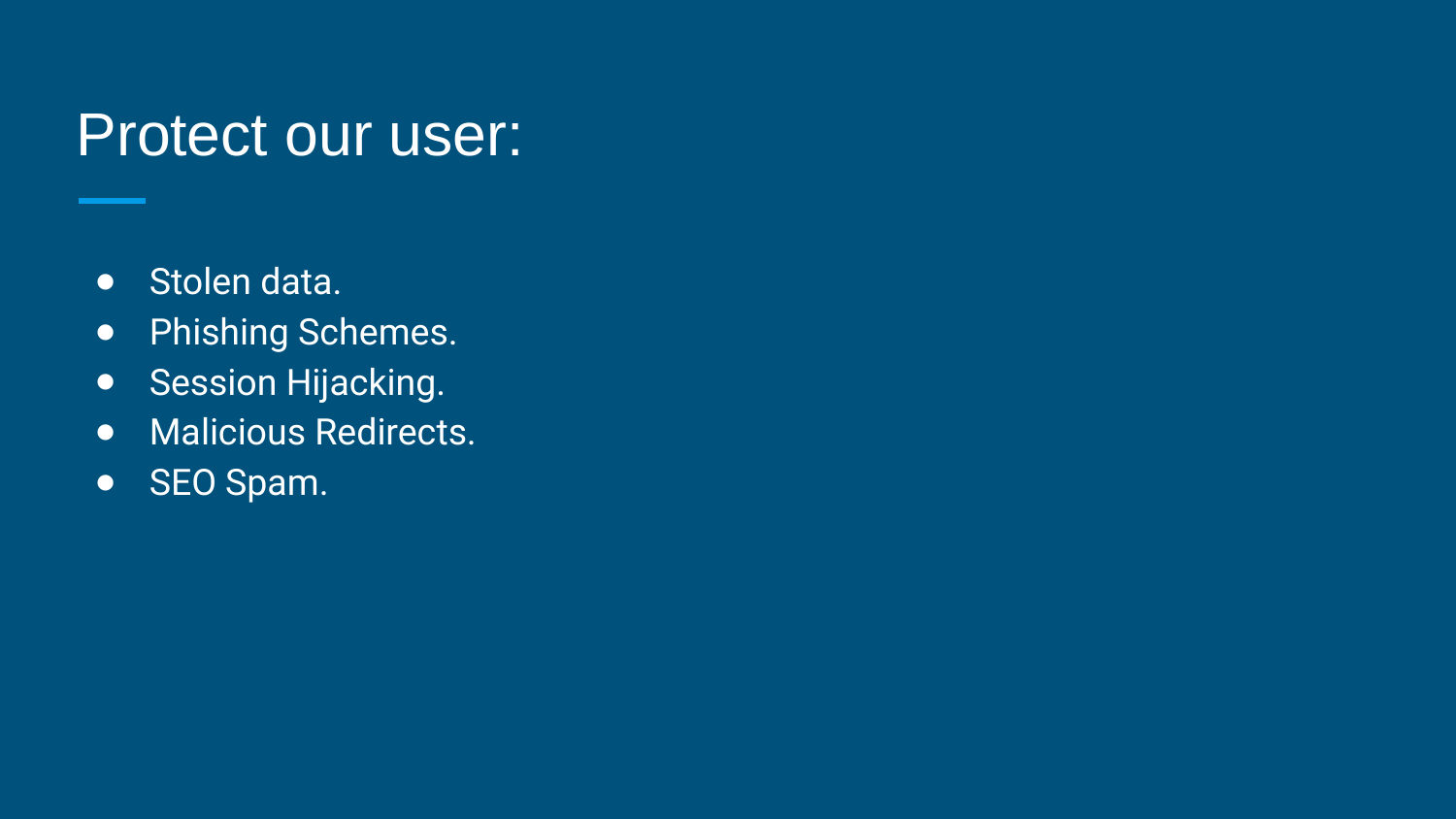

# Protect our user:
Stolen data.
Phishing Schemes.
Session Hijacking.
Malicious Redirects.
SEO Spam.